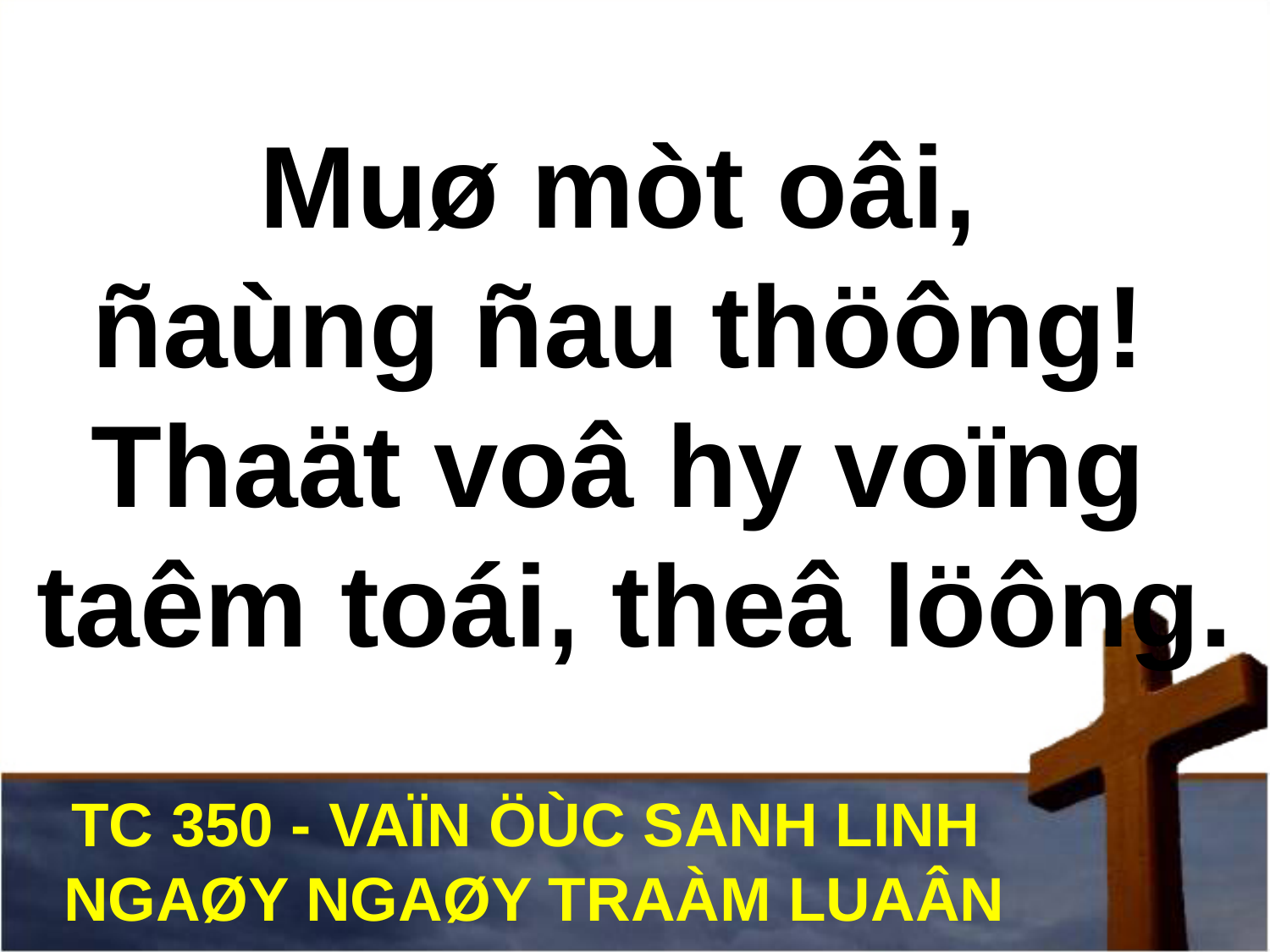

Muø mòt oâi,
ñaùng ñau thöông!
Thaät voâ hy voïng
taêm toái, theâ löông.
TC 350 - VAÏN ÖÙC SANH LINH
NGAØY NGAØY TRAÀM LUAÂN